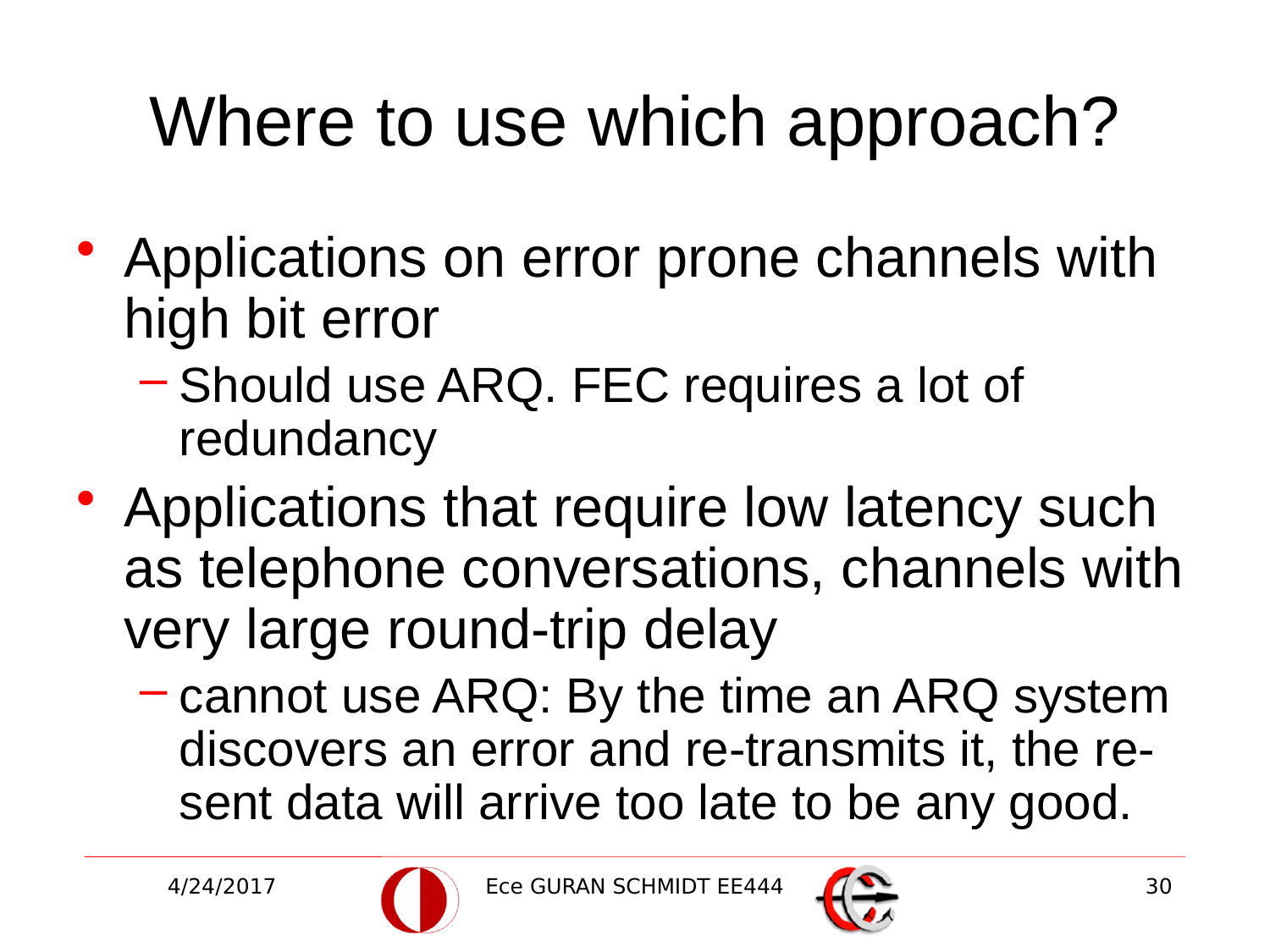

# Where to use which approach?
Applications on error prone channels with high bit error
Should use ARQ. FEC requires a lot of redundancy
Applications that require low latency such as telephone conversations, channels with very large round-trip delay
cannot use ARQ: By the time an ARQ system discovers an error and re-transmits it, the re-sent data will arrive too late to be any good.
4/24/2017
Ece GURAN SCHMIDT EE444
30